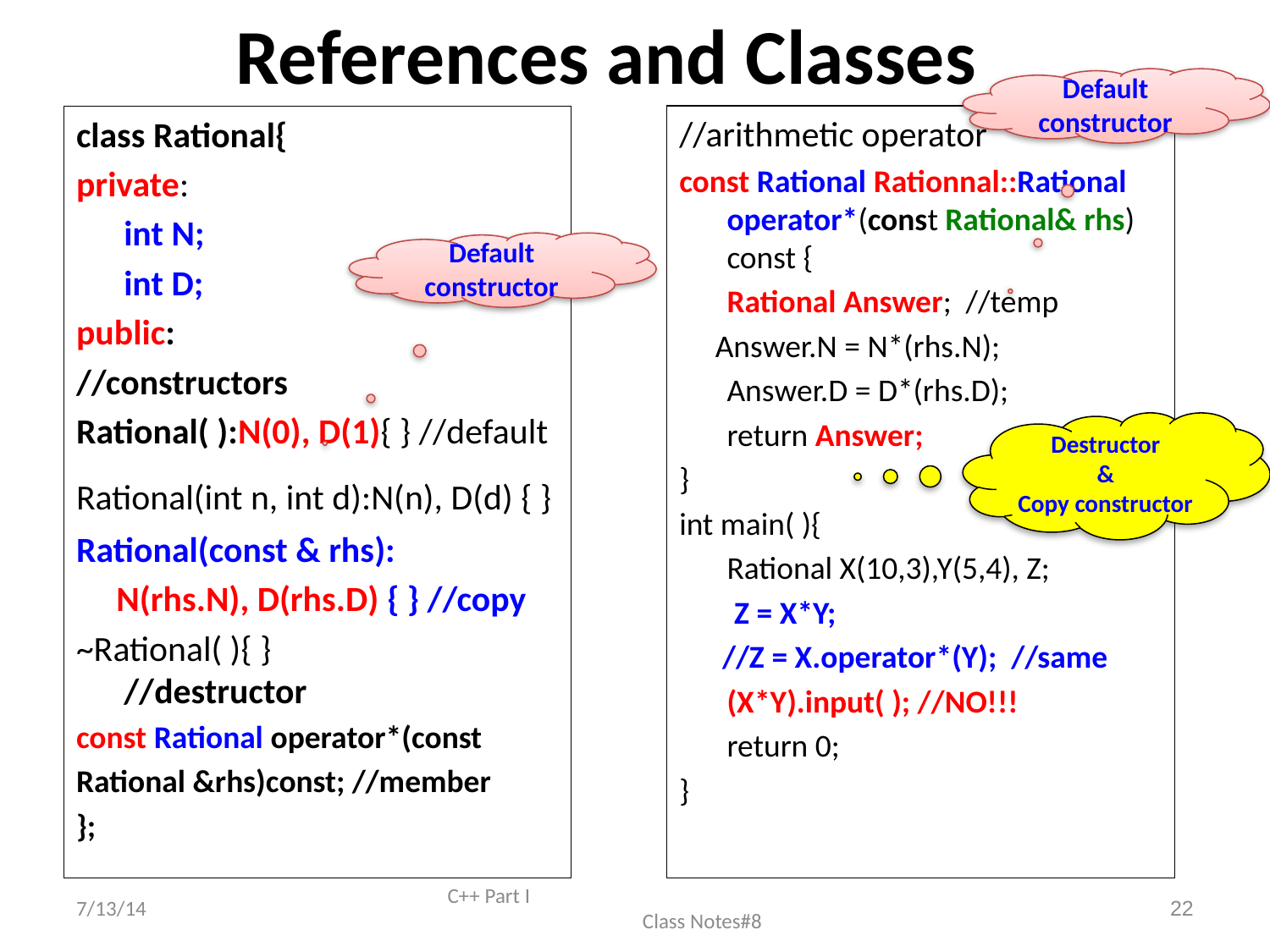

# References and Classes
Default constructor
class Rational{
private:
	int N;
	int D;
public:
//constructors
Rational( ):N(0), D(1){ } //default
Rational(int n, int d):N(n), D(d) { }
Rational(const & rhs):
     N(rhs.N), D(rhs.D) { } //copy
~Rational( ){ } 	//destructor
const Rational operator*(const
Rational &rhs)const; //member
};

//arithmetic operator
const Rational Rationnal::Rational operator*(const Rational& rhs) const {
	Rational Answer;  //temp
     Answer.N = N*(rhs.N);
	Answer.D = D*(rhs.D);
	return Answer;
}
int main( ){
	Rational X(10,3),Y(5,4), Z;
	 Z = X*Y;
      //Z = X.operator*(Y);  //same
	(X*Y).input( ); //NO!!!
	return 0;
}

Default constructor
Destructor
&
Copy constructor
7/13/14
C++ Part I                                                                                         Class Notes#8
22